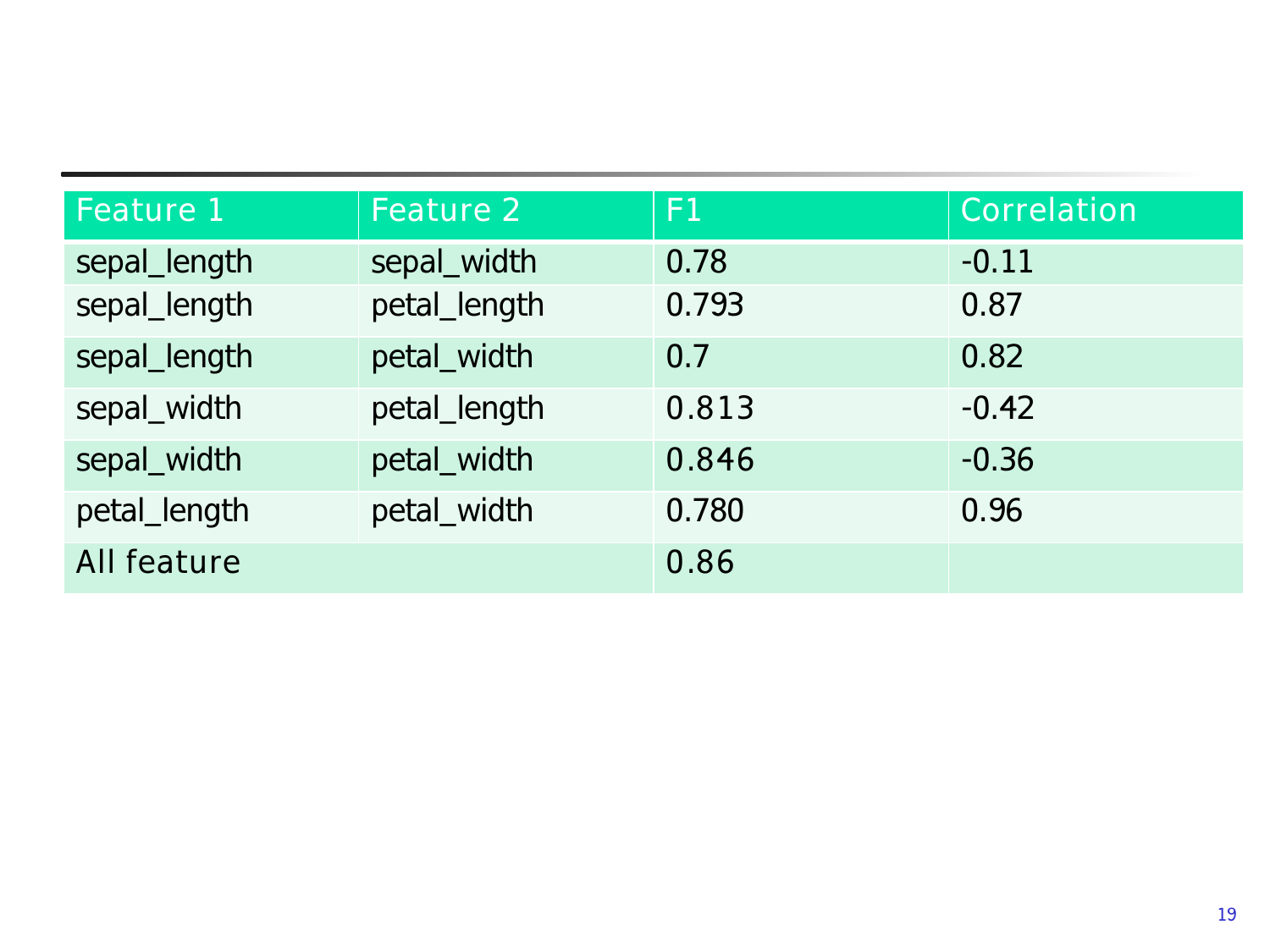

#
| Feature 1 | Feature 2 | F1 | Correlation |
| --- | --- | --- | --- |
| sepal\_length | sepal\_width | 0.78 | -0.11 |
| sepal\_length | petal\_length | 0.793 | 0.87 |
| sepal\_length | petal\_width | 0.7 | 0.82 |
| sepal\_width | petal\_length | 0.813 | -0.42 |
| sepal\_width | petal\_width | 0.846 | -0.36 |
| petal\_length | petal\_width | 0.780 | 0.96 |
| All feature |  | 0.86 |  |
19